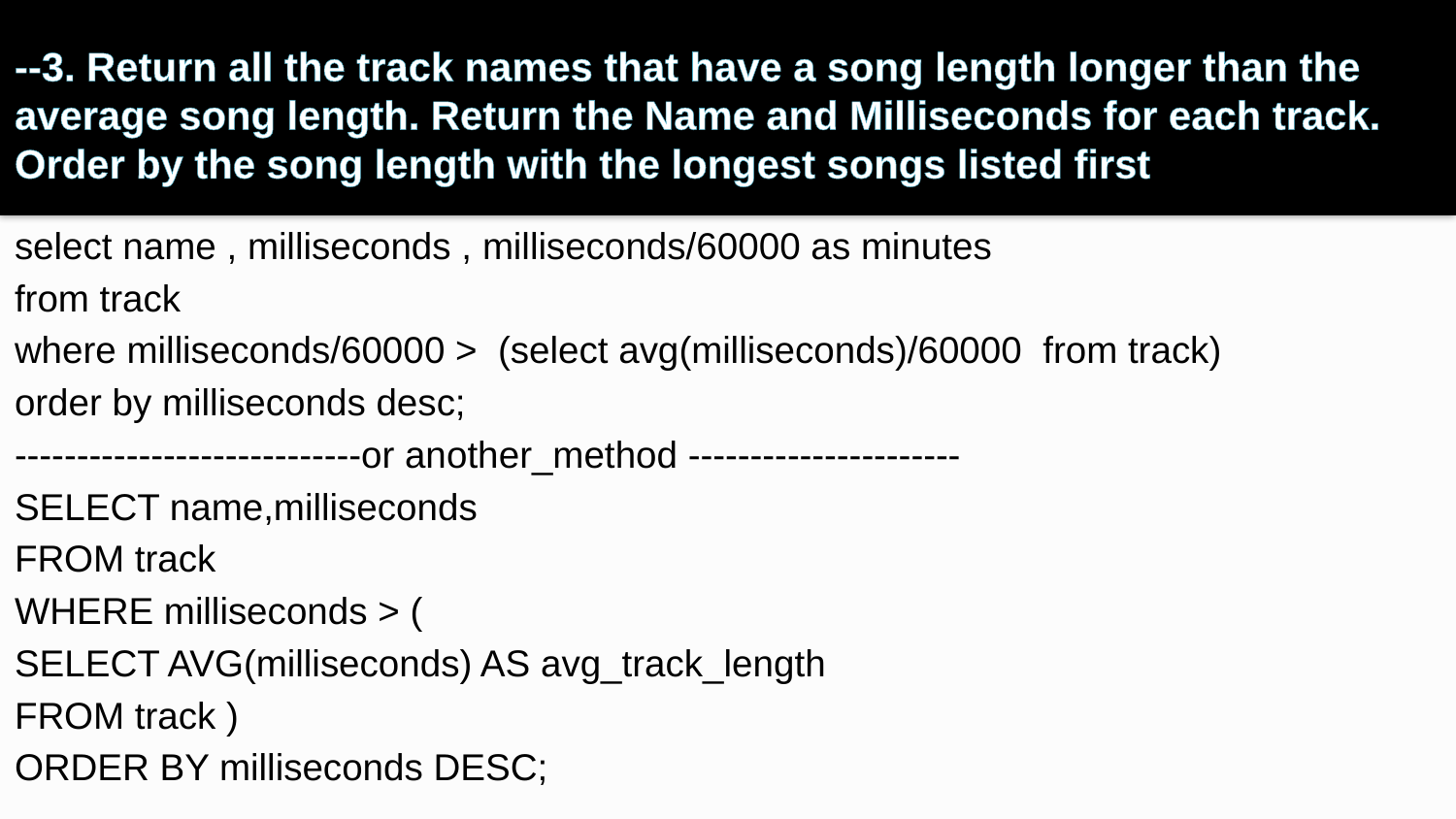

# --3. Return all the track names that have a song length longer than the average song length. Return the Name and Milliseconds for each track. Order by the song length with the longest songs listed first
select name , milliseconds , milliseconds/60000 as minutes
from track
where milliseconds/60000 >  (select avg(milliseconds)/60000  from track)
order by milliseconds desc;
----------------------------or another_method ----------------------
SELECT name,milliseconds
FROM track
WHERE milliseconds > (
SELECT AVG(milliseconds) AS avg_track_length
FROM track )
ORDER BY milliseconds DESC;